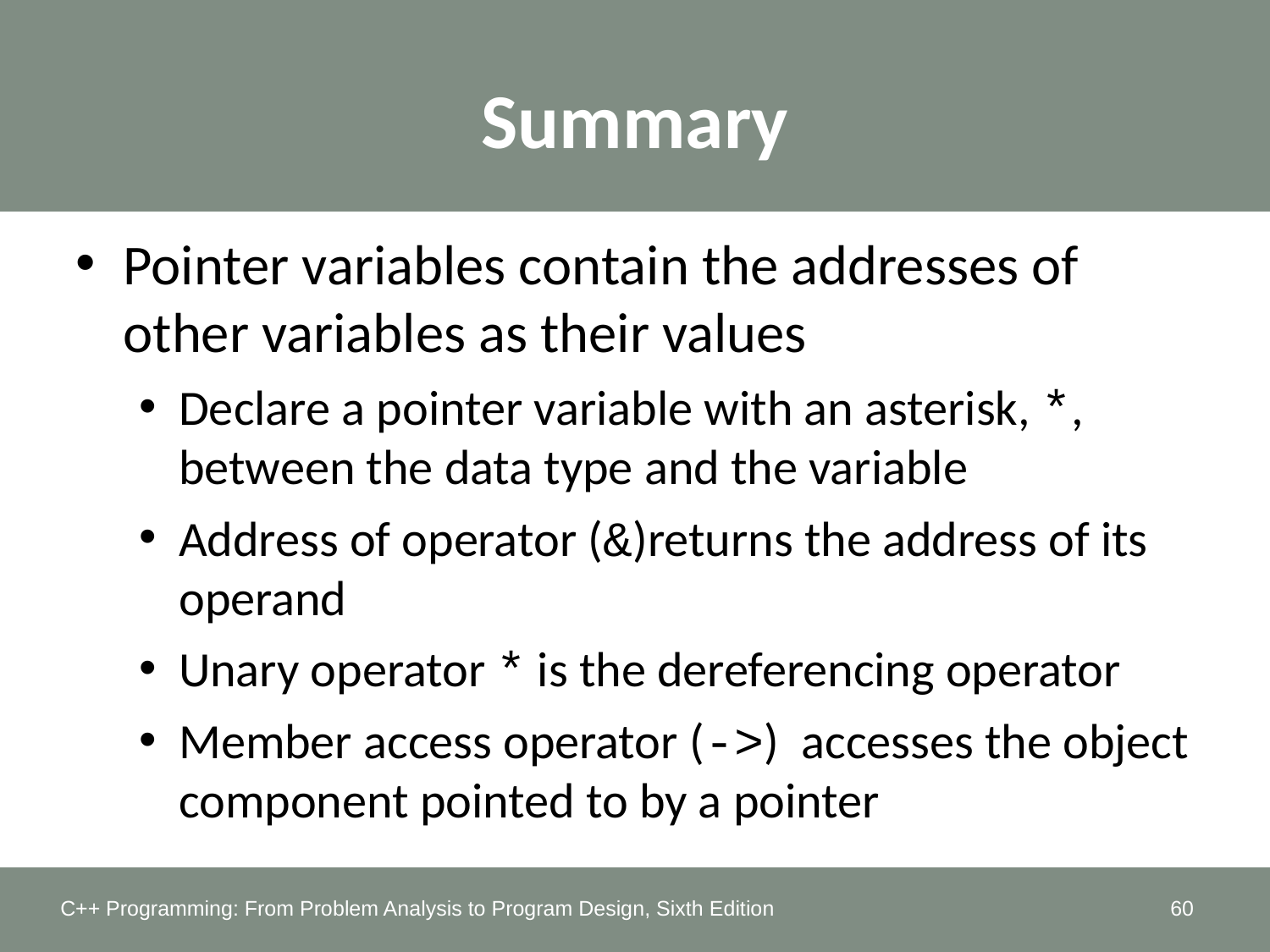

Summary
Pointer variables contain the addresses of other variables as their values
Declare a pointer variable with an asterisk, *, between the data type and the variable
Address of operator (&)returns the address of its operand
Unary operator * is the dereferencing operator
Member access operator (->)  accesses the object component pointed to by a pointer
C++ Programming: From Problem Analysis to Program Design, Sixth Edition
60